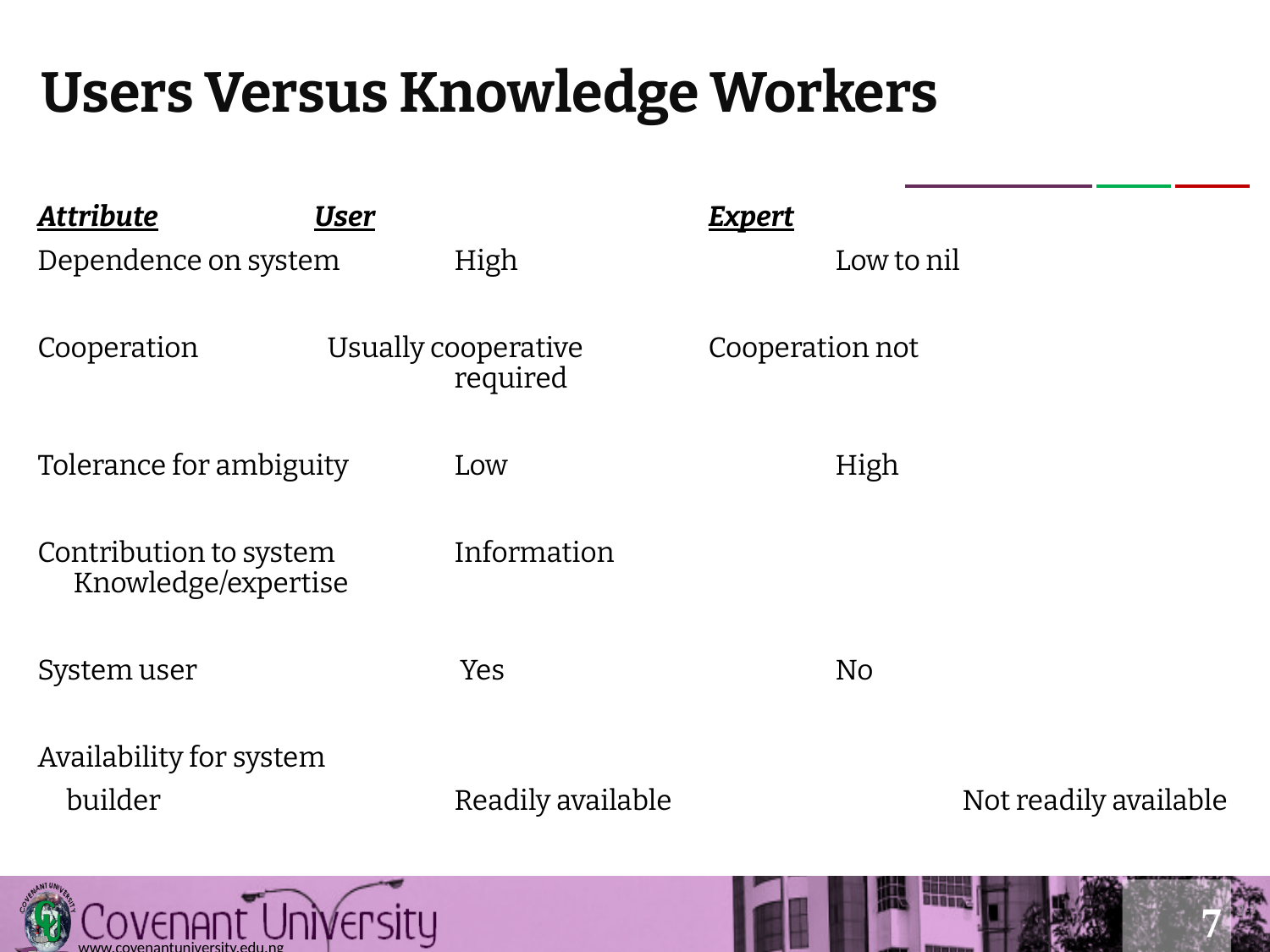

# Users Versus Knowledge Workers
Attribute                                User                                  		Expert
Dependence on system    	High                            		Low to nil

Cooperation                    	Usually cooperative      	Cooperation not 						required

Tolerance for ambiguity   	Low                            		High

Contribution to system     	Information                 		Knowledge/expertise

System user                  		 Yes                           	 	No

Availability for system
     builder                     	 	Readily available        		Not readily available
3-7